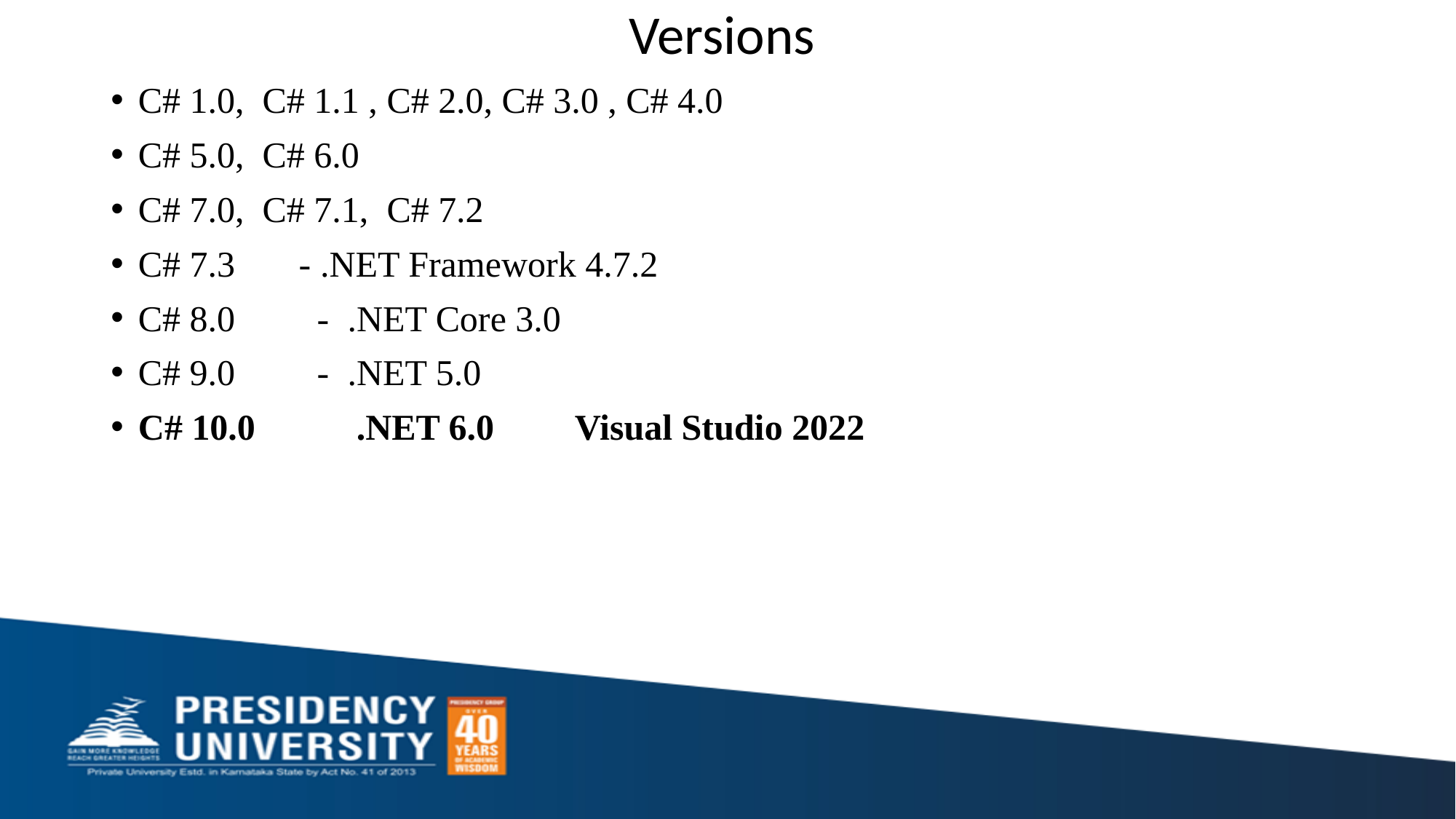

# Versions
C# 1.0,  C# 1.1 , C# 2.0, C# 3.0 , C# 4.0
C# 5.0,  C# 6.0
C# 7.0,  C# 7.1,  C# 7.2
C# 7.3       - .NET Framework 4.7.2
C# 8.0         -  .NET Core 3.0
C# 9.0         -  .NET 5.0
C# 10.0	.NET 6.0	Visual Studio 2022